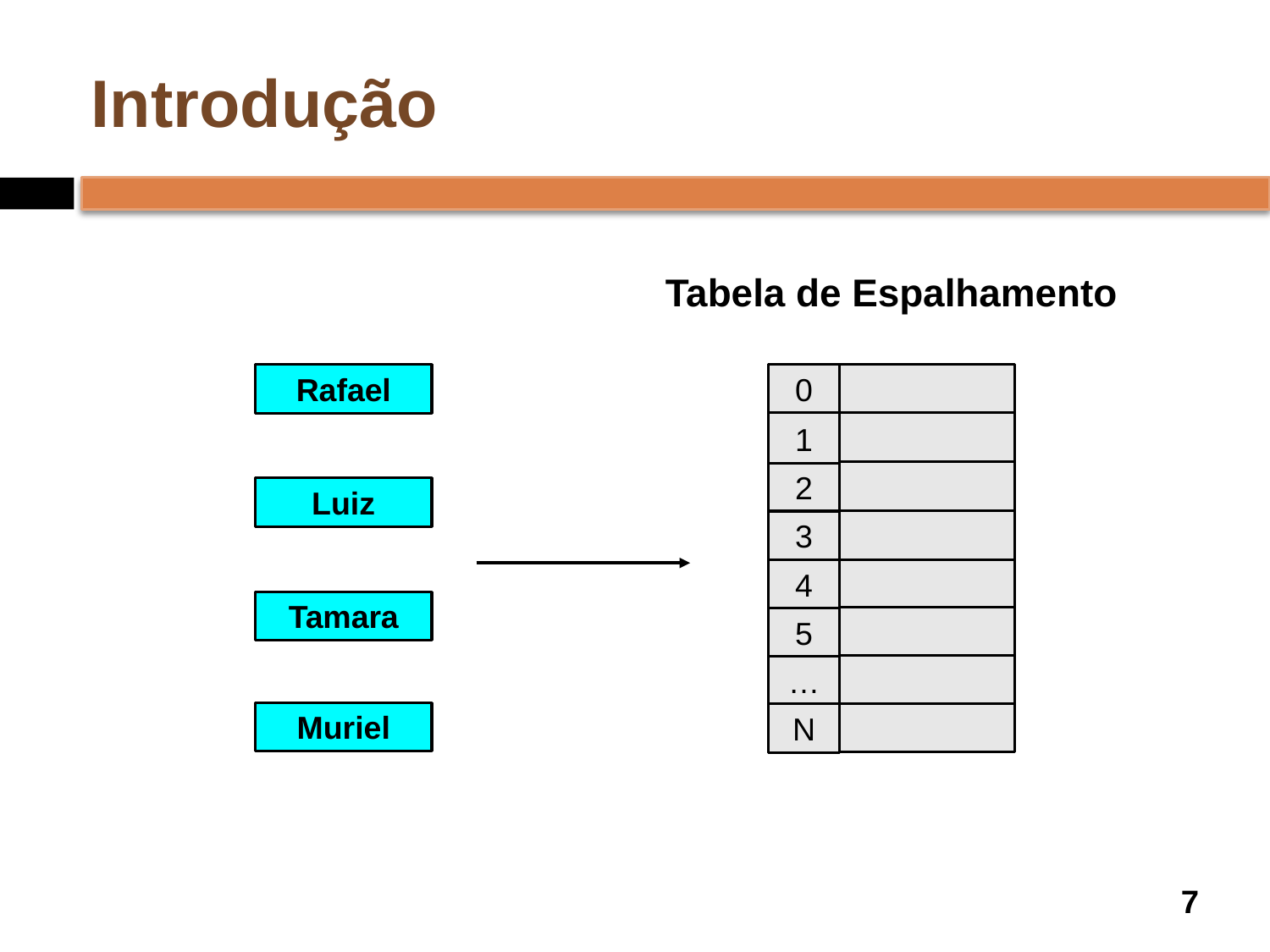

# Introdução
Tabela de Espalhamento

Rafael
0

1

2
Luiz

3

4

Tamara

5

…
Muriel

N
7
7